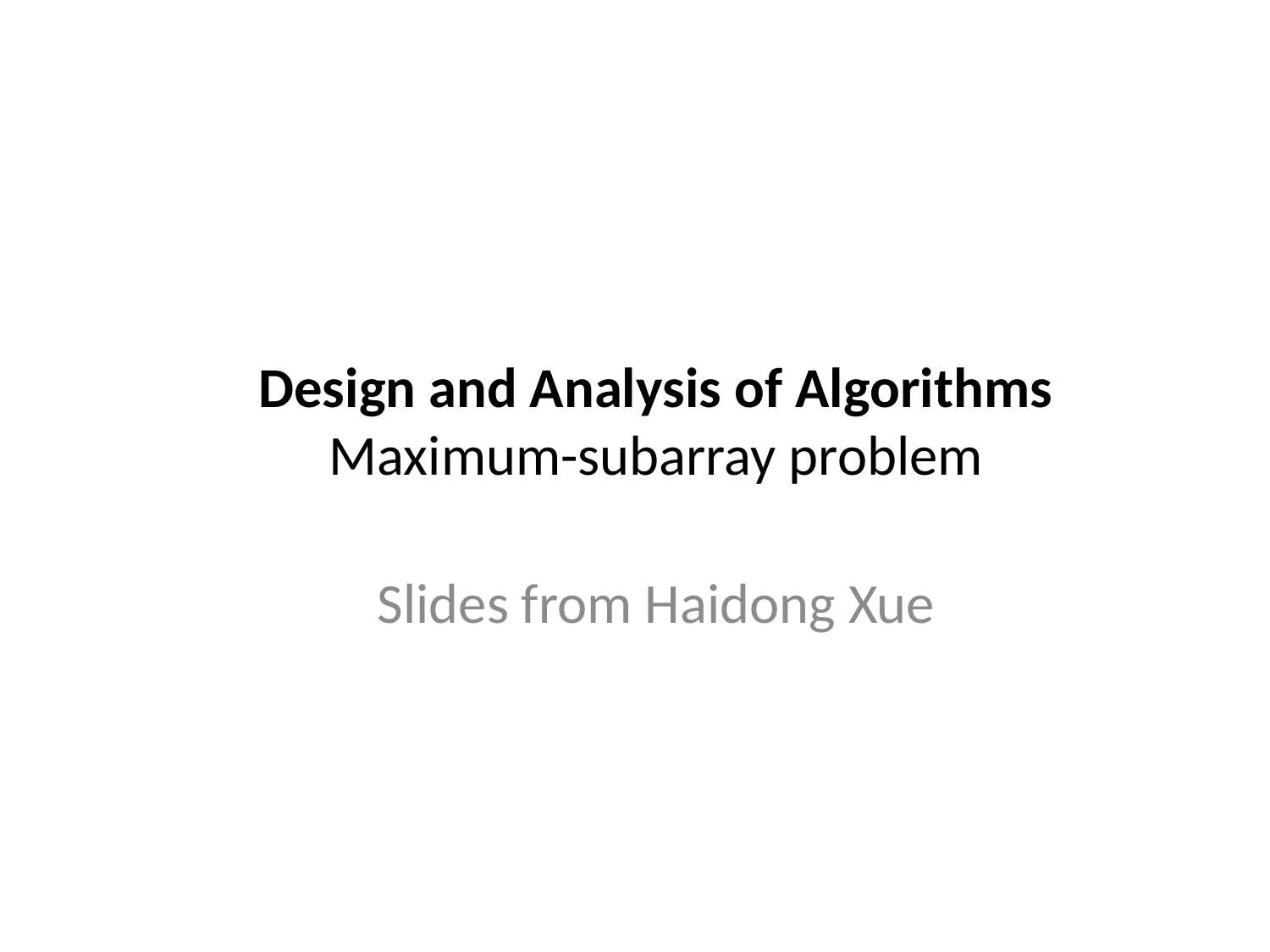

Design and Analysis of Algorithms
Maximum-subarray problem
Slides from Haidong Xue